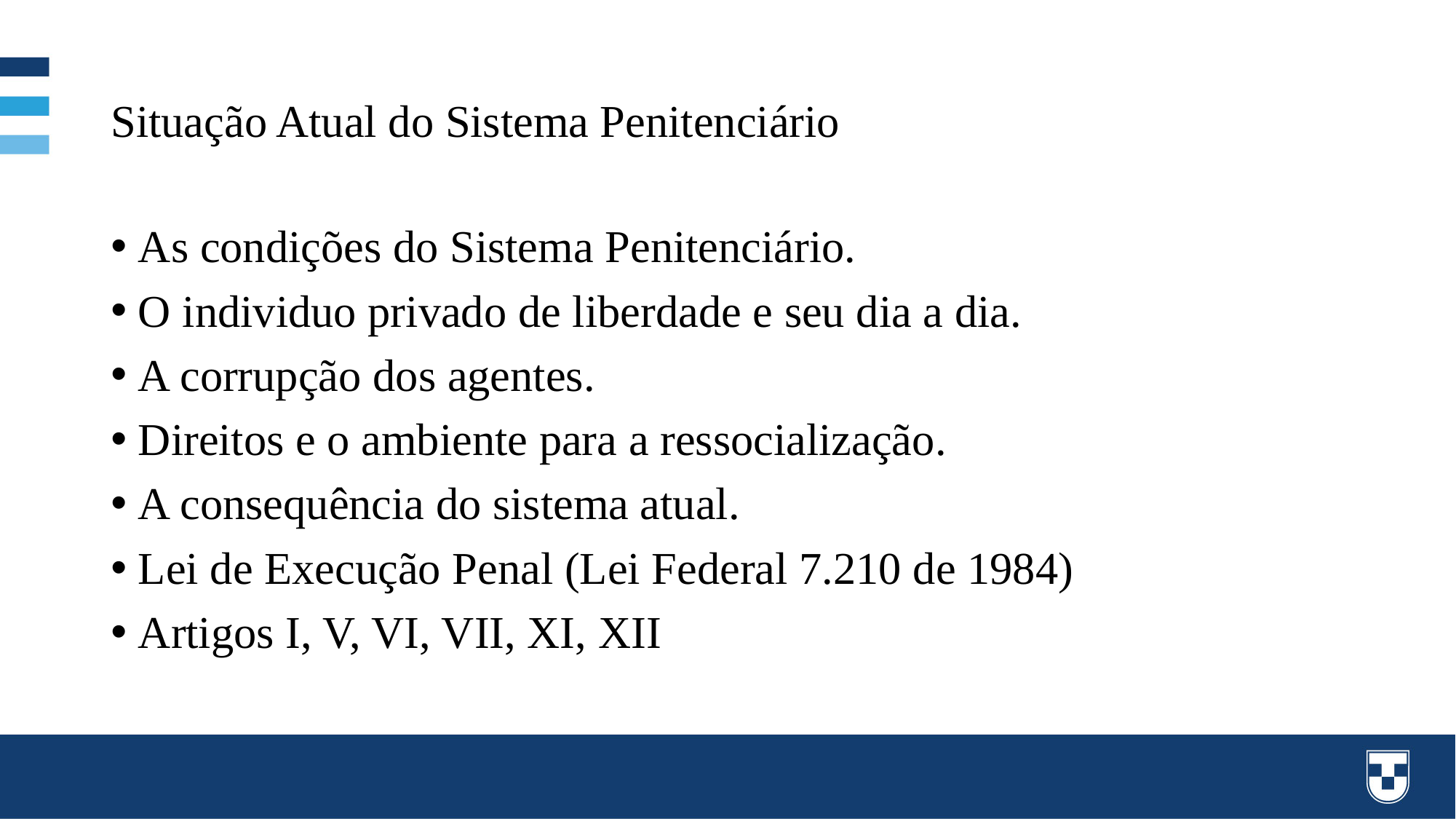

# Situação Atual do Sistema Penitenciário
As condições do Sistema Penitenciário.
O individuo privado de liberdade e seu dia a dia.
A corrupção dos agentes.
Direitos e o ambiente para a ressocialização.
A consequência do sistema atual.
Lei de Execução Penal (Lei Federal 7.210 de 1984)
Artigos I, V, VI, VII, XI, XII